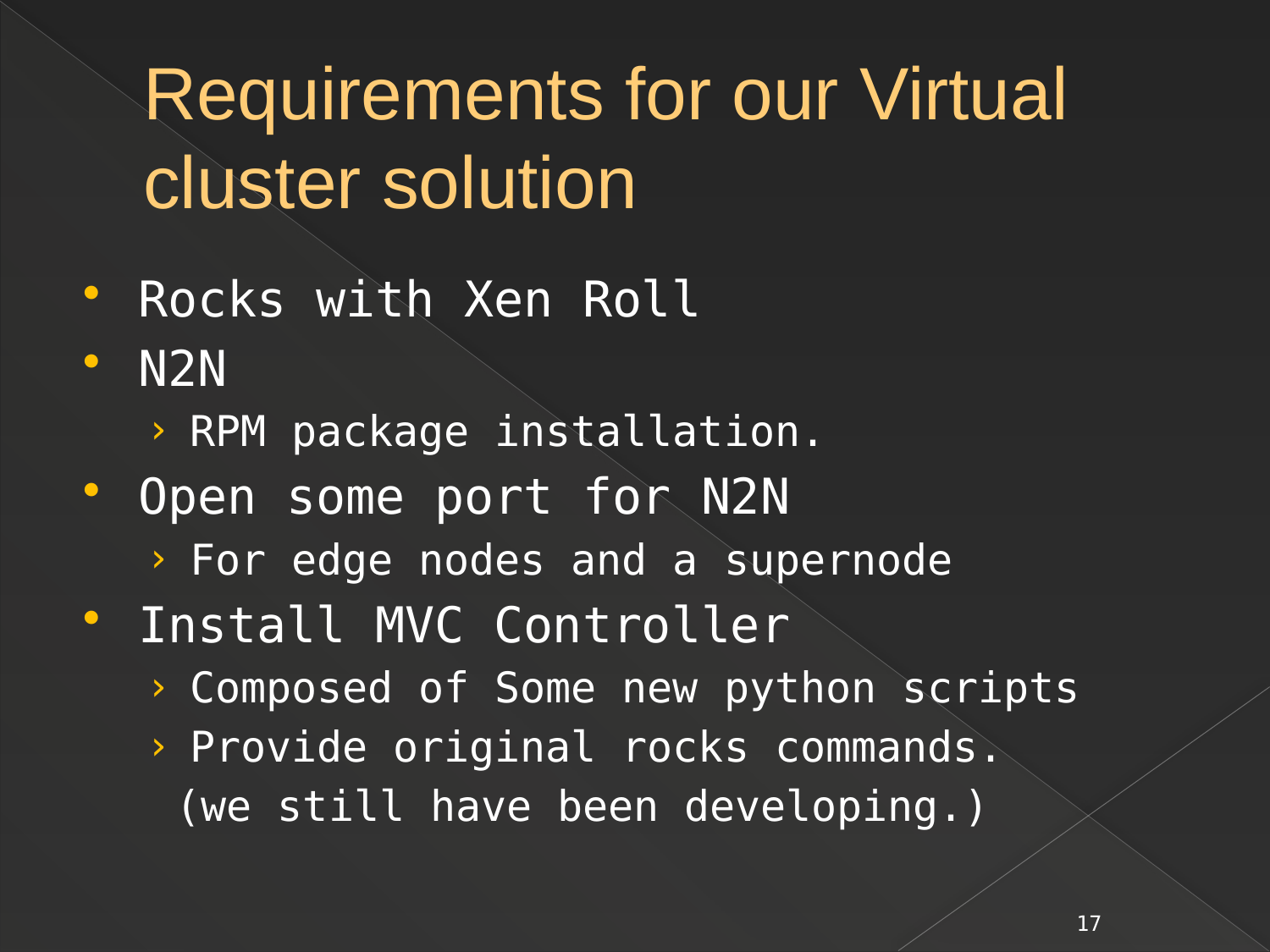

# Requirements for our Virtual cluster solution
Rocks with Xen Roll
N2N
RPM package installation.
Open some port for N2N
For edge nodes and a supernode
Install MVC Controller
Composed of Some new python scripts
Provide original rocks commands.
 (we still have been developing.)
17